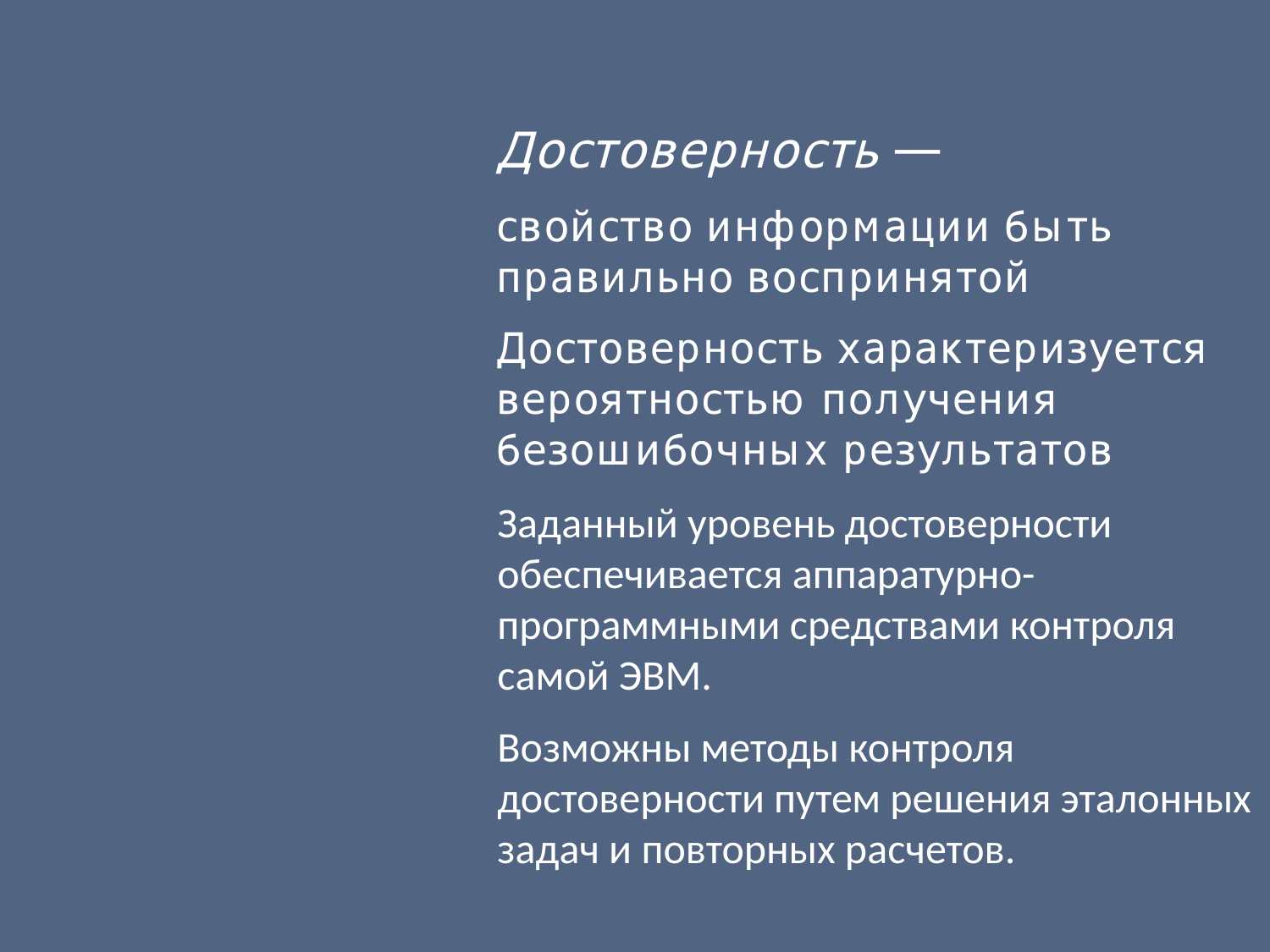

Достоверность —
свойство информации быть правильно воспринятой
Достоверность характеризуется вероятностью получения безошибочных результатов
Заданный уровень достоверности обеспечивается аппаратурно-программными средствами контроля самой ЭВМ.
Возможны методы контроля достоверности путем решения эталонных задач и повторных расчетов.